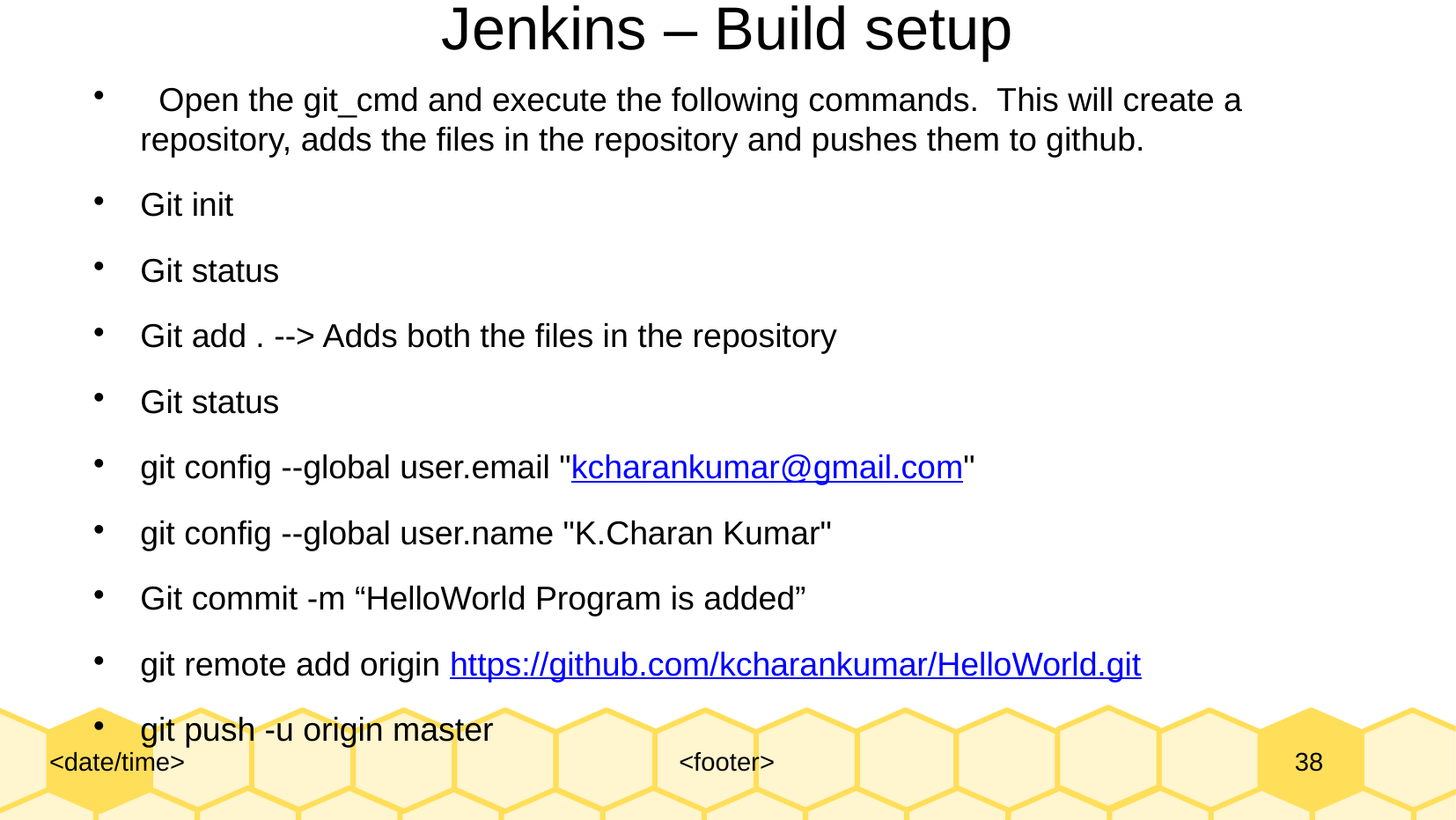

# Jenkins – Build setup
  Open the git_cmd and execute the following commands.  This will create a repository, adds the files in the repository and pushes them to github.
Git init
Git status
Git add . --> Adds both the files in the repository
Git status
git config --global user.email "kcharankumar@gmail.com"
git config --global user.name "K.Charan Kumar"
Git commit -m “HelloWorld Program is added”
git remote add origin https://github.com/kcharankumar/HelloWorld.git
git push -u origin master